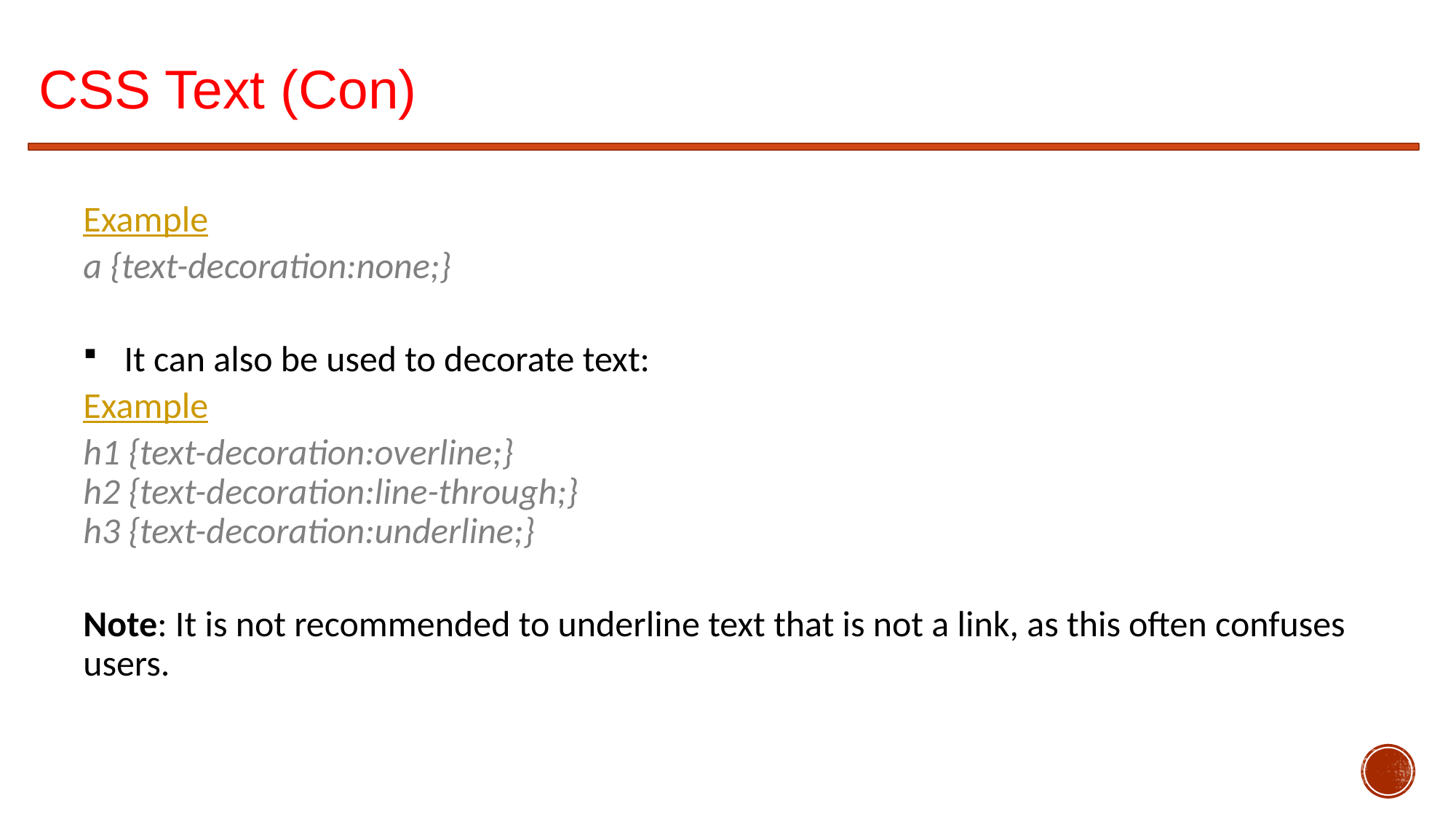

CSS Text (Con)

Example
a {text-decoration:none;}

It can also be used to decorate text:
Example
h1 {text-decoration:overline;}
h2 {text-decoration:line-through;}
h3 {text-decoration:underline;}

Note: It is not recommended to underline text that is not a link, as this often confuses users.